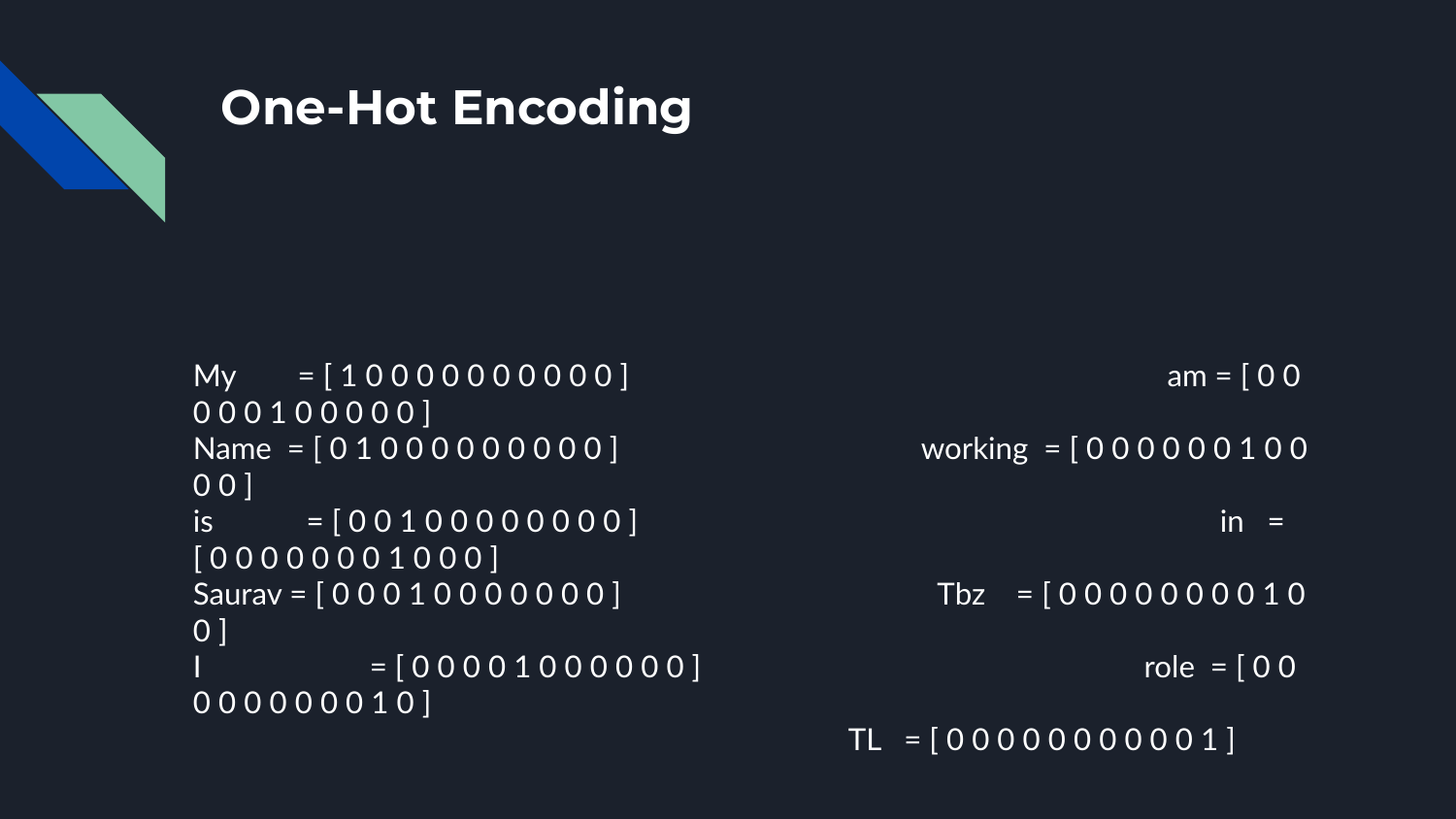

# One-Hot Encoding
My        = [ 1 0 0 0 0 0 0 0 0 0 0 ]			             am = [ 0 0 0 0 0 1 0 0 0 0 0 ]
Name  = [ 0 1 0 0 0 0 0 0 0 0 0 ]			working  = [ 0 0 0 0 0 0 1 0 0 0 0 ]
is            = [ 0 0 1 0 0 0 0 0 0 0 0 ]				 in   = [ 0 0 0 0 0 0 0 1 0 0 0 ]
Saurav = [ 0 0 0 1 0 0 0 0 0 0 0 ]		                     Tbz    = [ 0 0 0 0 0 0 0 0 1 0 0 ]
I 	    = [ 0 0 0 0 1 0 0 0 0 0 0 ]			          role  = [ 0 0 0 0 0 0 0 0 0 1 0 ]
TL   = [ 0 0 0 0 0 0 0 0 0 0 1 ]